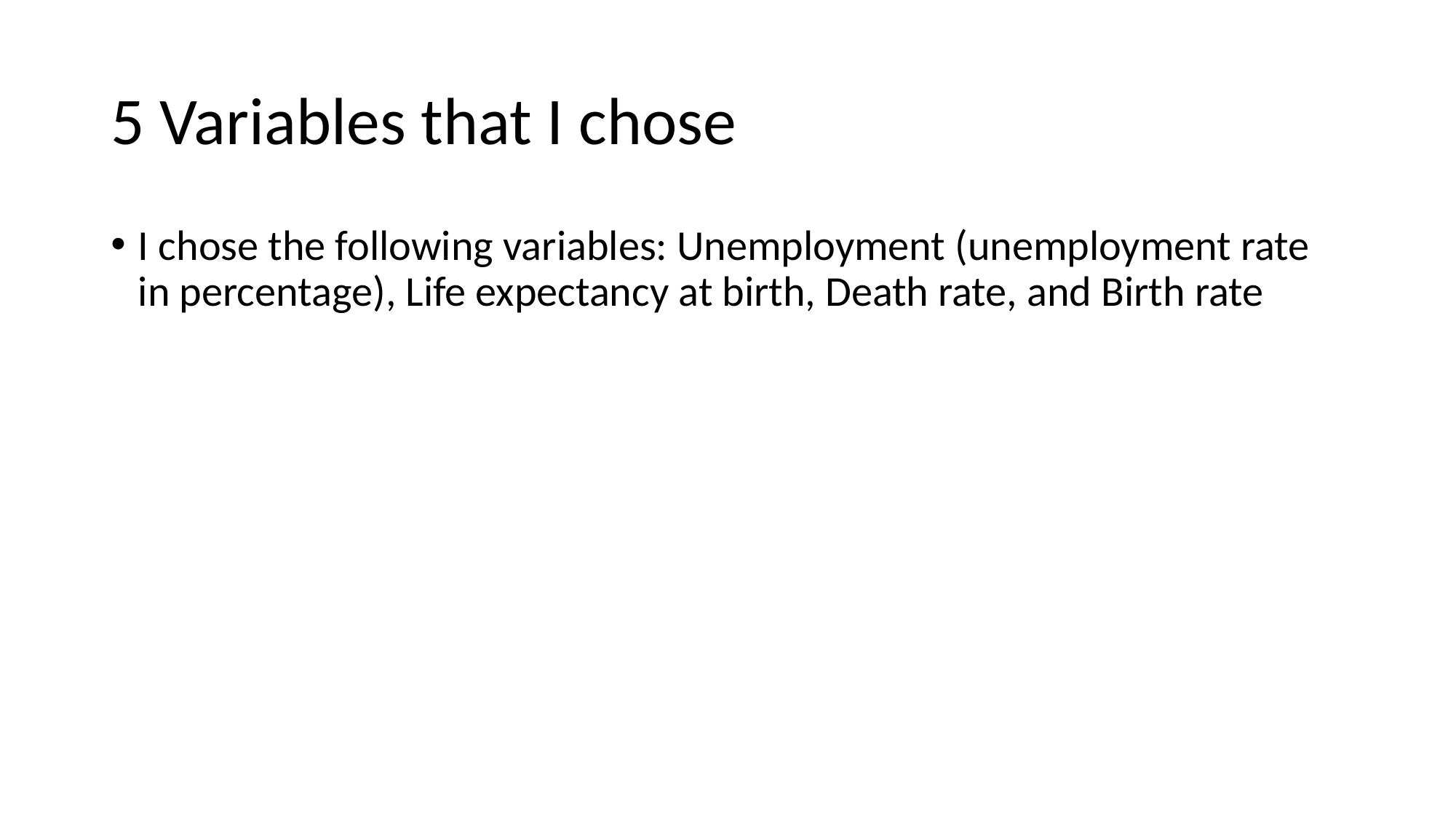

# 5 Variables that I chose
I chose the following variables: Unemployment (unemployment rate in percentage), Life expectancy at birth, Death rate, and Birth rate